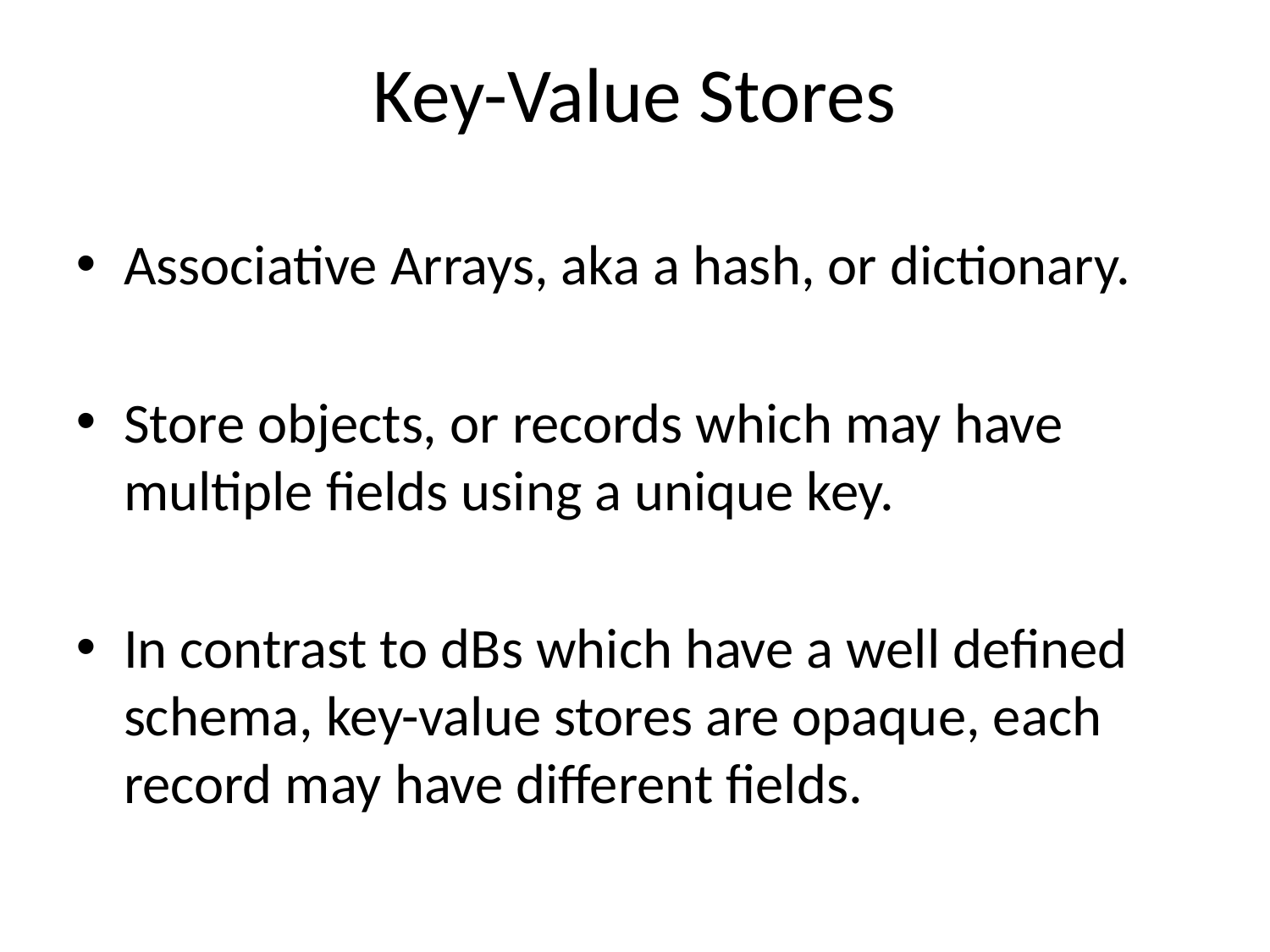

# Key-Value Stores
Associative Arrays, aka a hash, or dictionary.

Store objects, or records which may have multiple fields using a unique key.

In contrast to dBs which have a well defined schema, key-value stores are opaque, each record may have different fields.